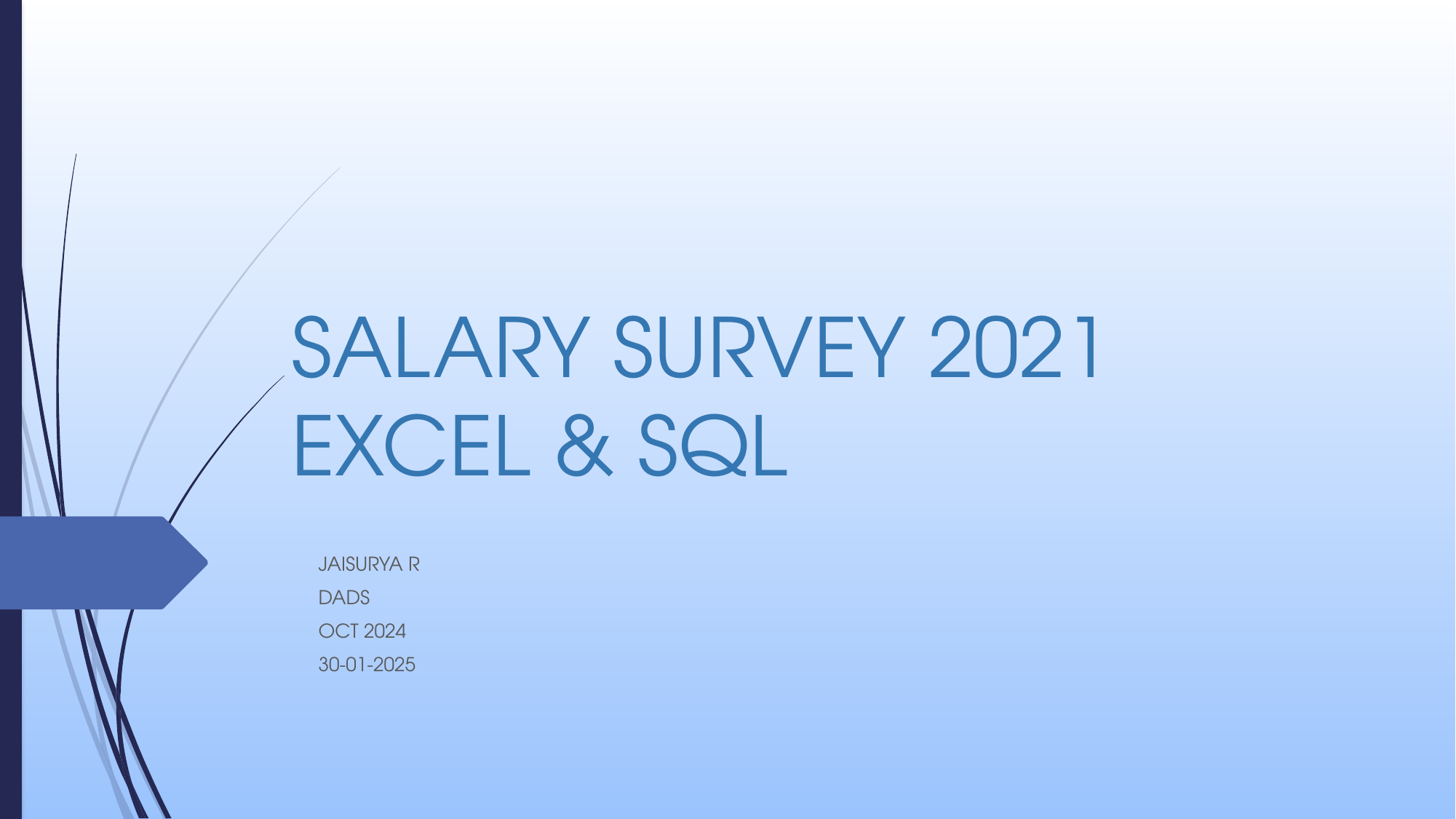

# SALARY SURVEY 2021 EXCEL & SQL
JAISURYA R
DADS
OCT 2024
30-01-2025